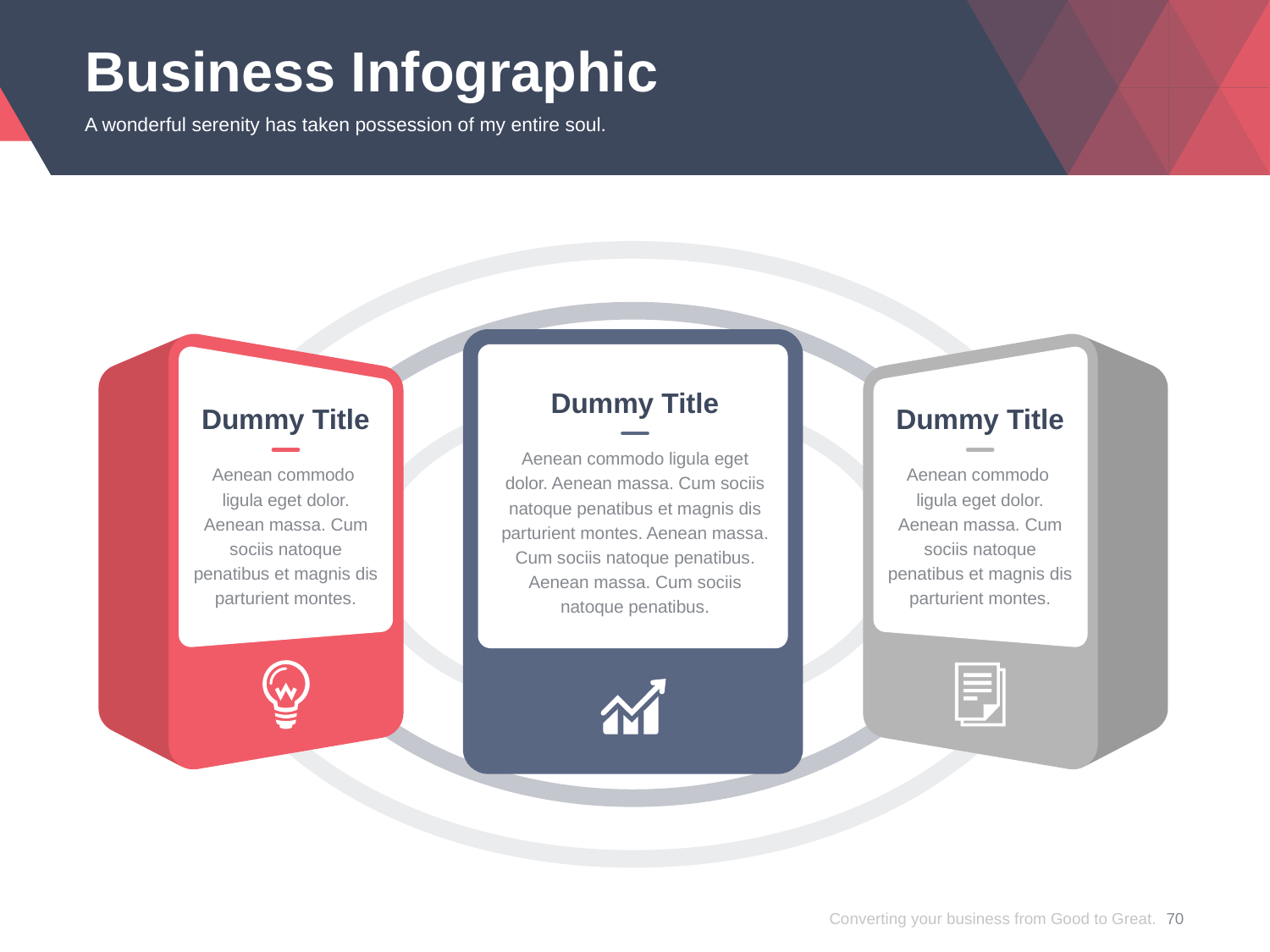

# Business Infographic
A wonderful serenity has taken possession of my entire soul.

Dummy Title
Aenean commodo ligula eget dolor. Aenean massa. Cum sociis natoque penatibus et magnis dis parturient montes. Aenean massa. Cum sociis natoque penatibus. Aenean massa. Cum sociis natoque penatibus.

Dummy Title
Aenean commodo
ligula eget dolor. Aenean massa. Cum sociis natoque penatibus et magnis dis parturient montes.
Dummy Title
Aenean commodo
ligula eget dolor. Aenean massa. Cum sociis natoque penatibus et magnis dis parturient montes.

Converting your business from Good to Great.
70